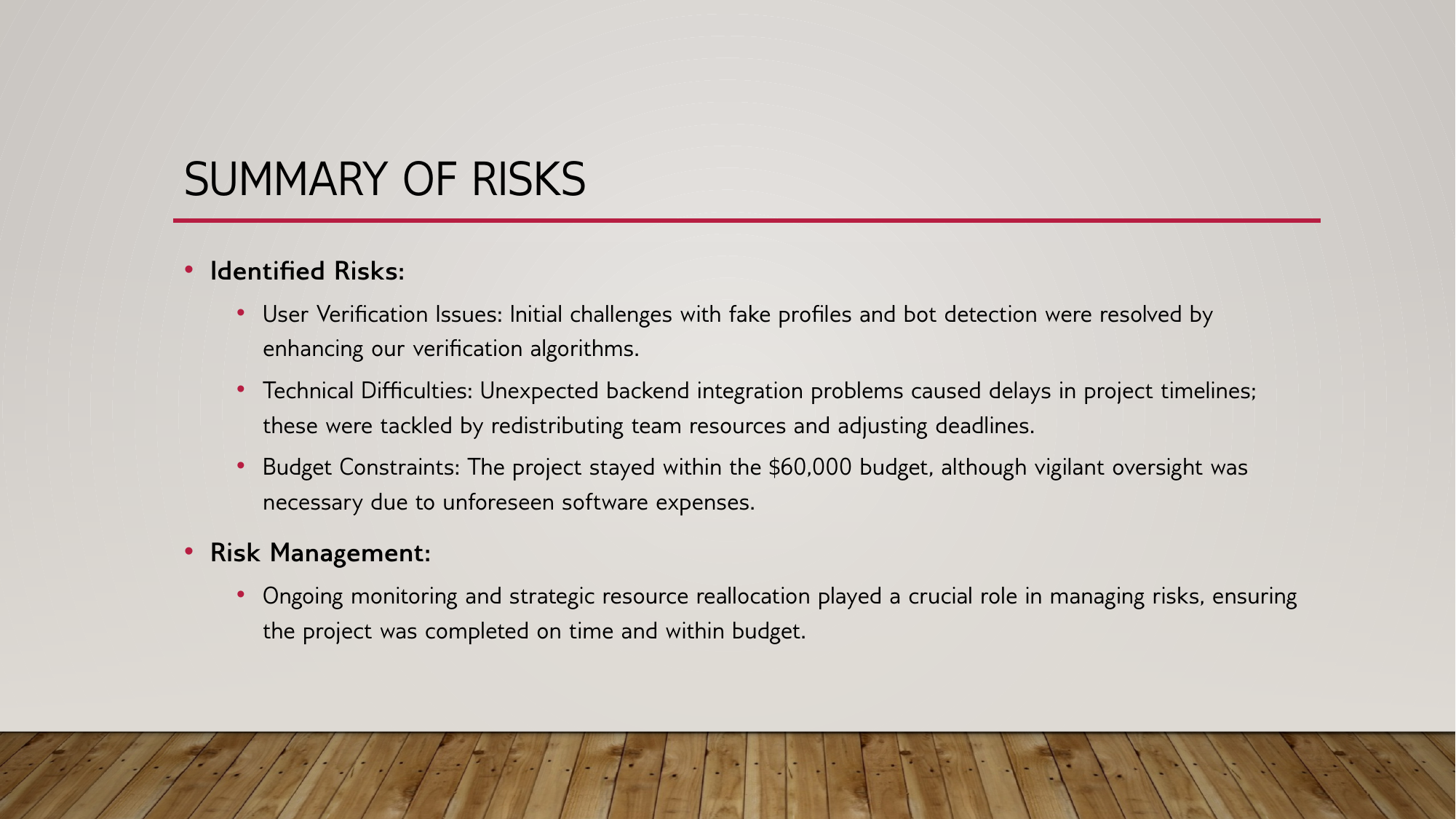

# Summary of Risks
Identified Risks:
User Verification Issues: Initial challenges with fake profiles and bot detection were resolved by enhancing our verification algorithms.
Technical Difficulties: Unexpected backend integration problems caused delays in project timelines; these were tackled by redistributing team resources and adjusting deadlines.
Budget Constraints: The project stayed within the $60,000 budget, although vigilant oversight was necessary due to unforeseen software expenses.
Risk Management:
Ongoing monitoring and strategic resource reallocation played a crucial role in managing risks, ensuring the project was completed on time and within budget.